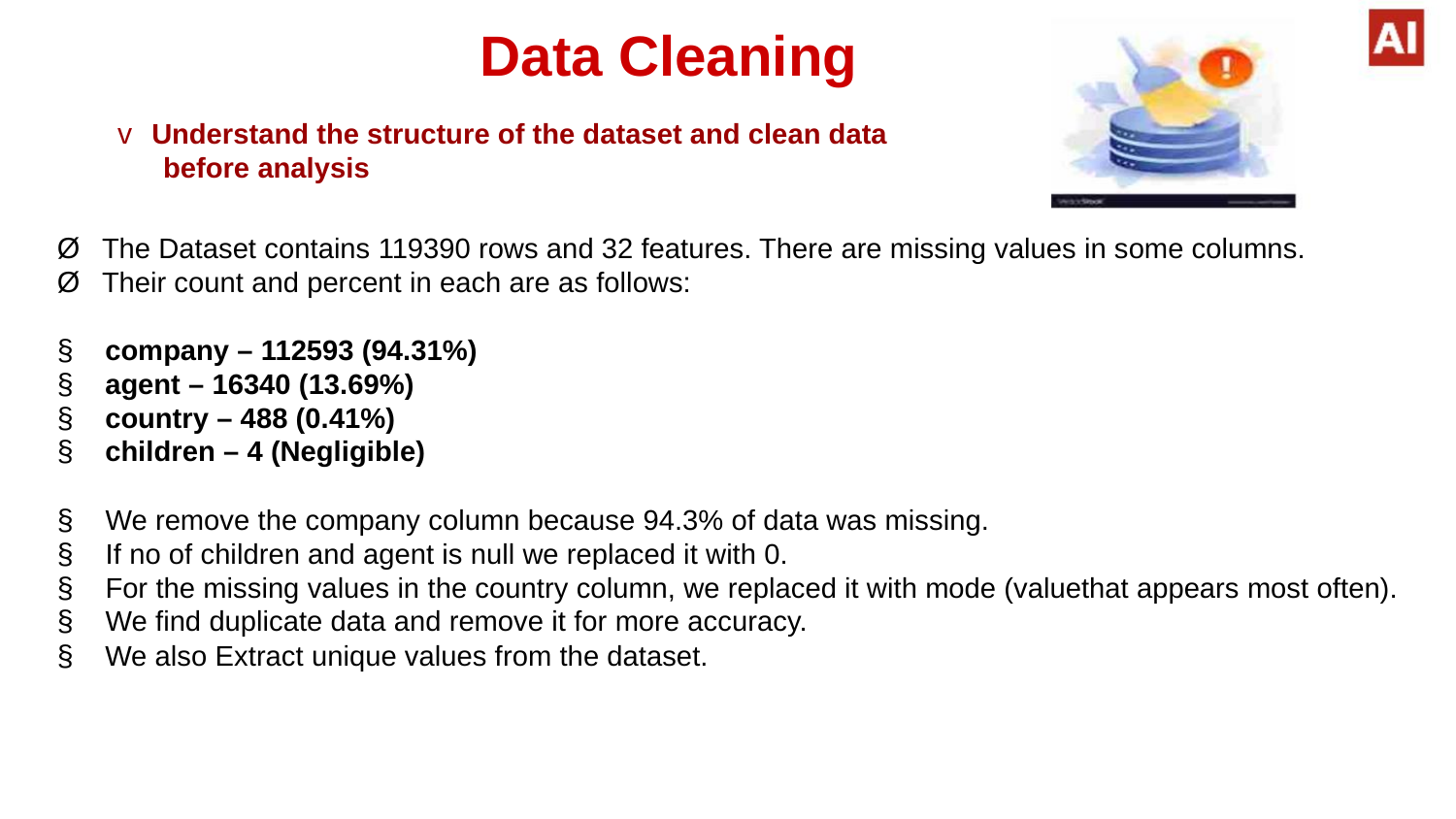

Data Cleaning
v Understand the structure of the dataset and clean data
before analysis
Ø The Dataset contains 119390 rows and 32 features. There are missing values in some columns.
Ø Their count and percent in each are as follows:
§ company – 112593 (94.31%)
§ agent – 16340 (13.69%)
§ country – 488 (0.41%)
§ children – 4 (Negligible)
§ We remove the company column because 94.3% of data was missing.
§ If no of children and agent is null we replaced it with 0.
§ For the missing values in the country column, we replaced it with mode (valuethat appears most often).
§ We find duplicate data and remove it for more accuracy.
§ We also Extract unique values from the dataset.